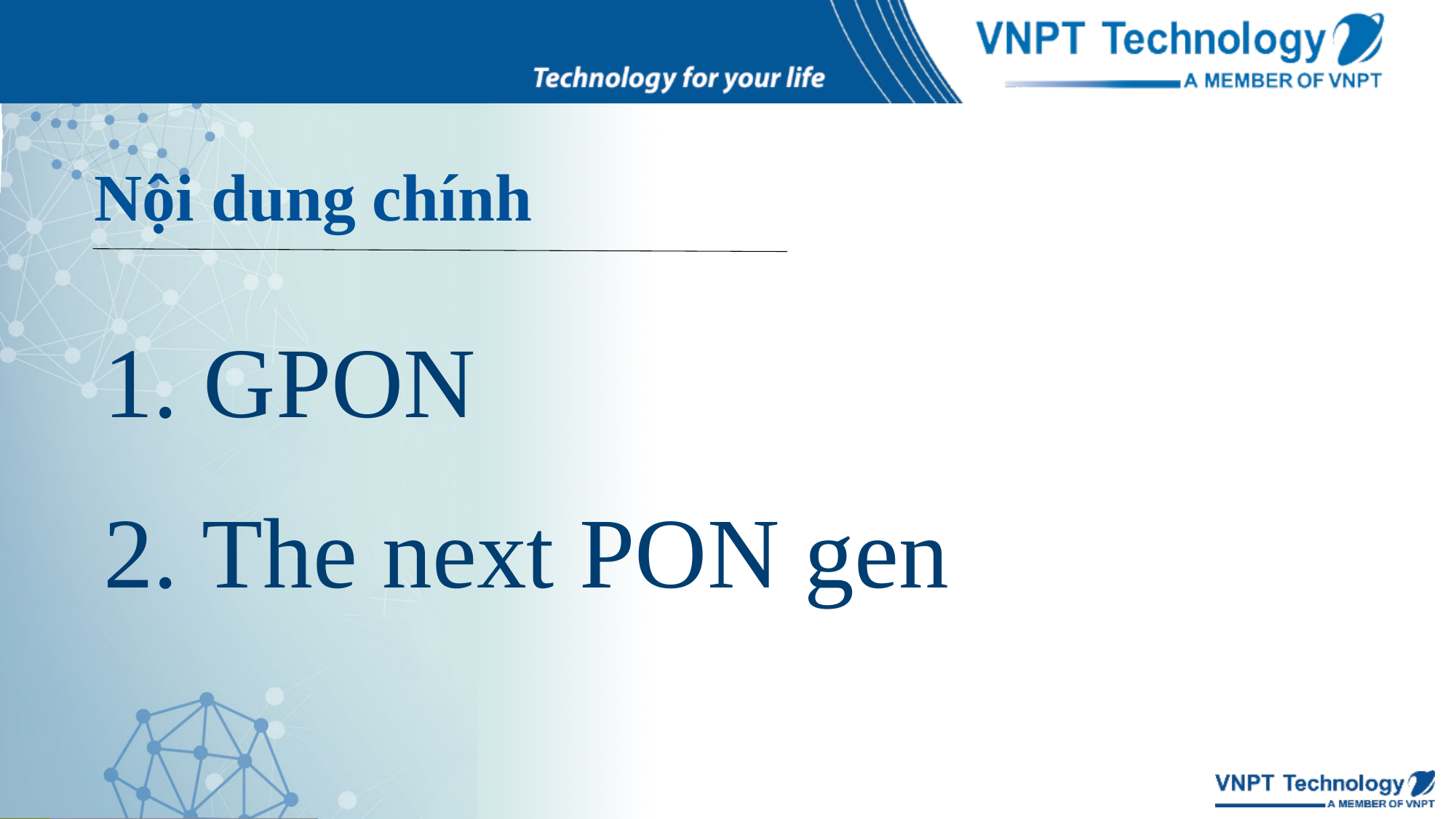

# Nội dung chính
1. GPON
2. The next PON gen